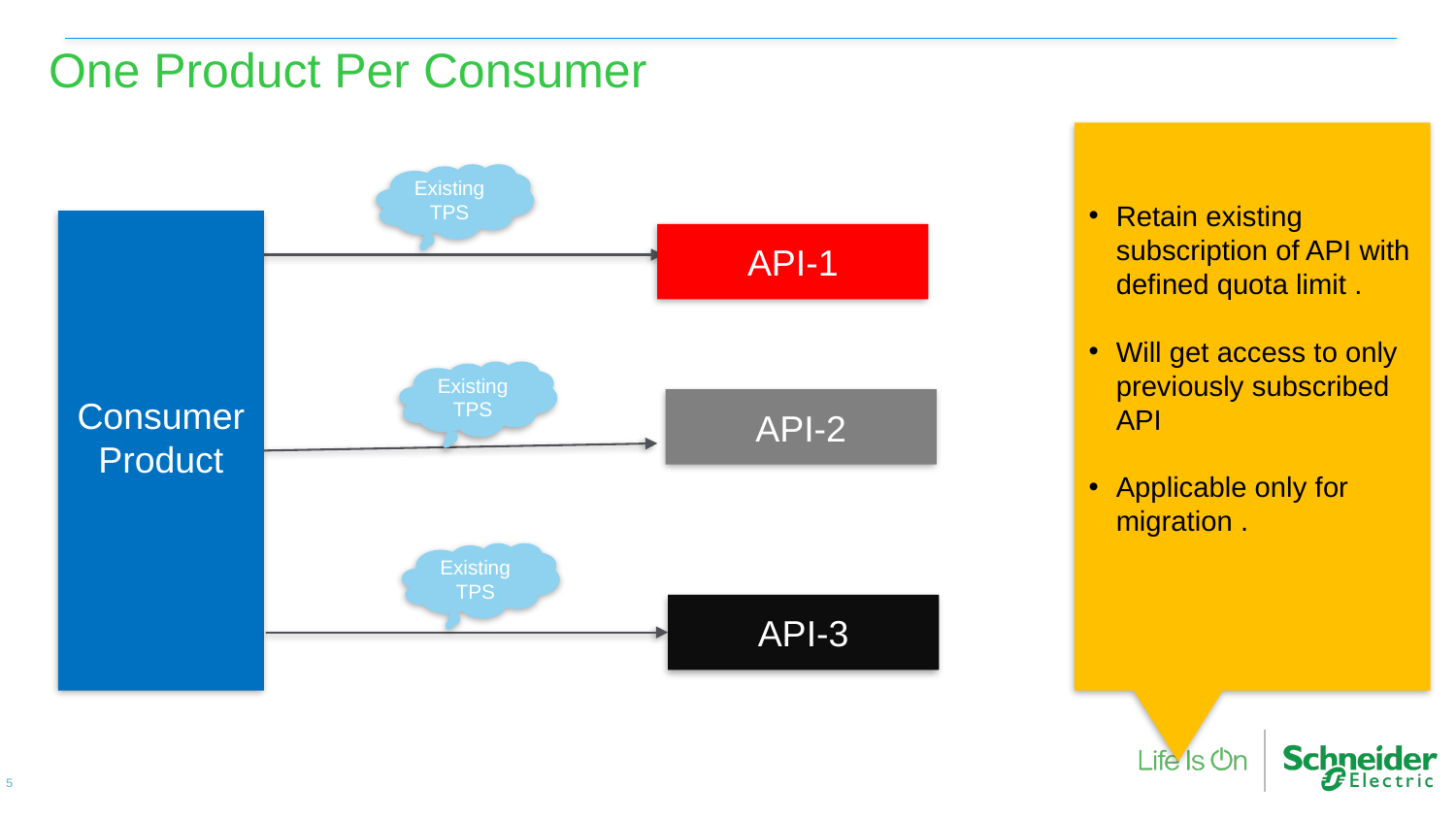

# One Product Per Consumer
Retain existing subscription of API with defined quota limit .

Will get access to only previously subscribed API

Applicable only for migration .

Existing TPS
API-1

Consumer Product
Existing TPS
API-2
Existing TPS
API-3
5